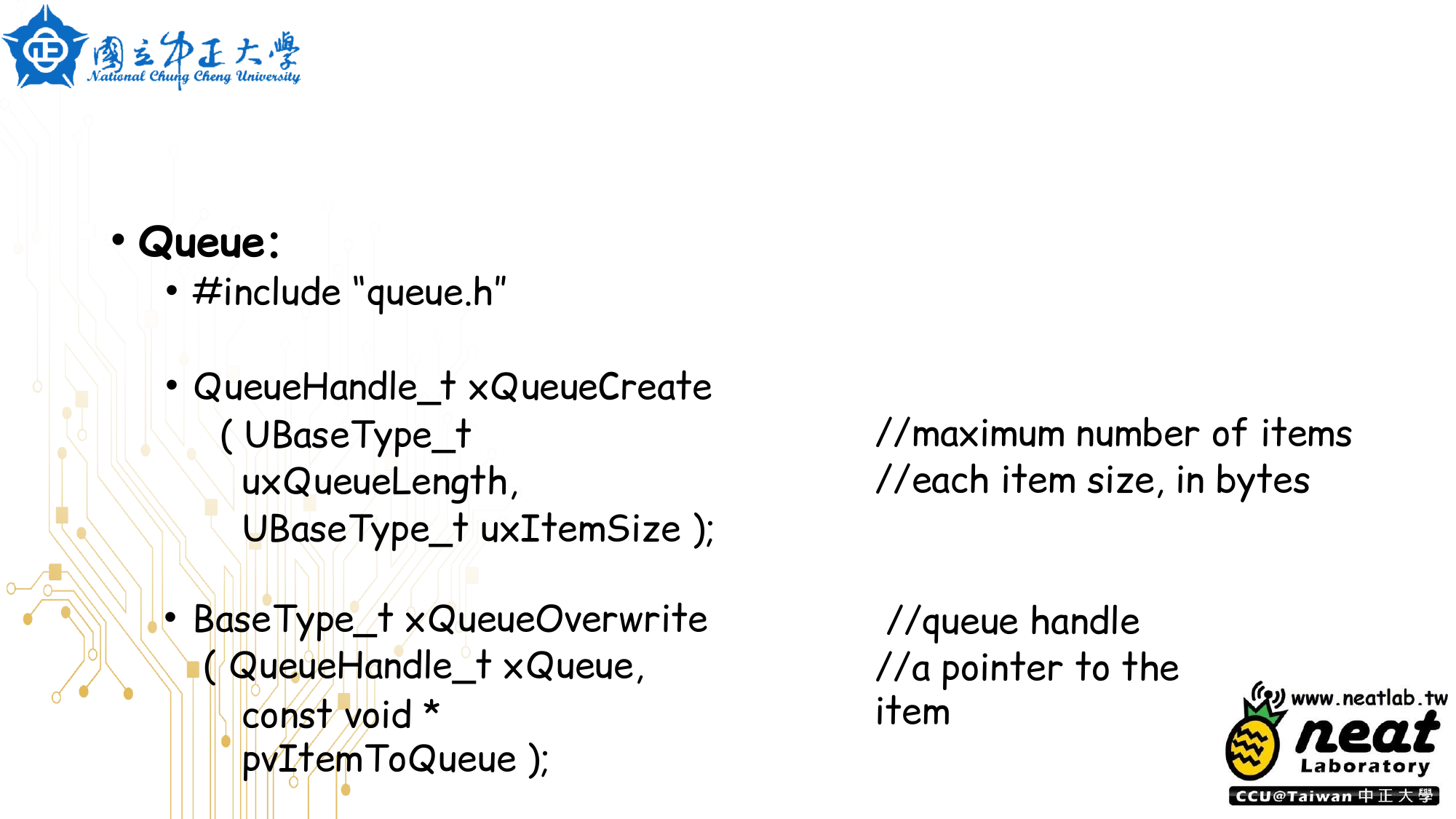

Queue:
#include “queue.h”
QueueHandle_t xQueueCreate
( UBaseType_t uxQueueLength,  UBaseType_t uxItemSize );
BaseType_t xQueueOverwrite  ( QueueHandle_t xQueue,
const void * pvItemToQueue );
//maximum number of items
//each item size, in bytes
//queue handle
//a pointer to the item